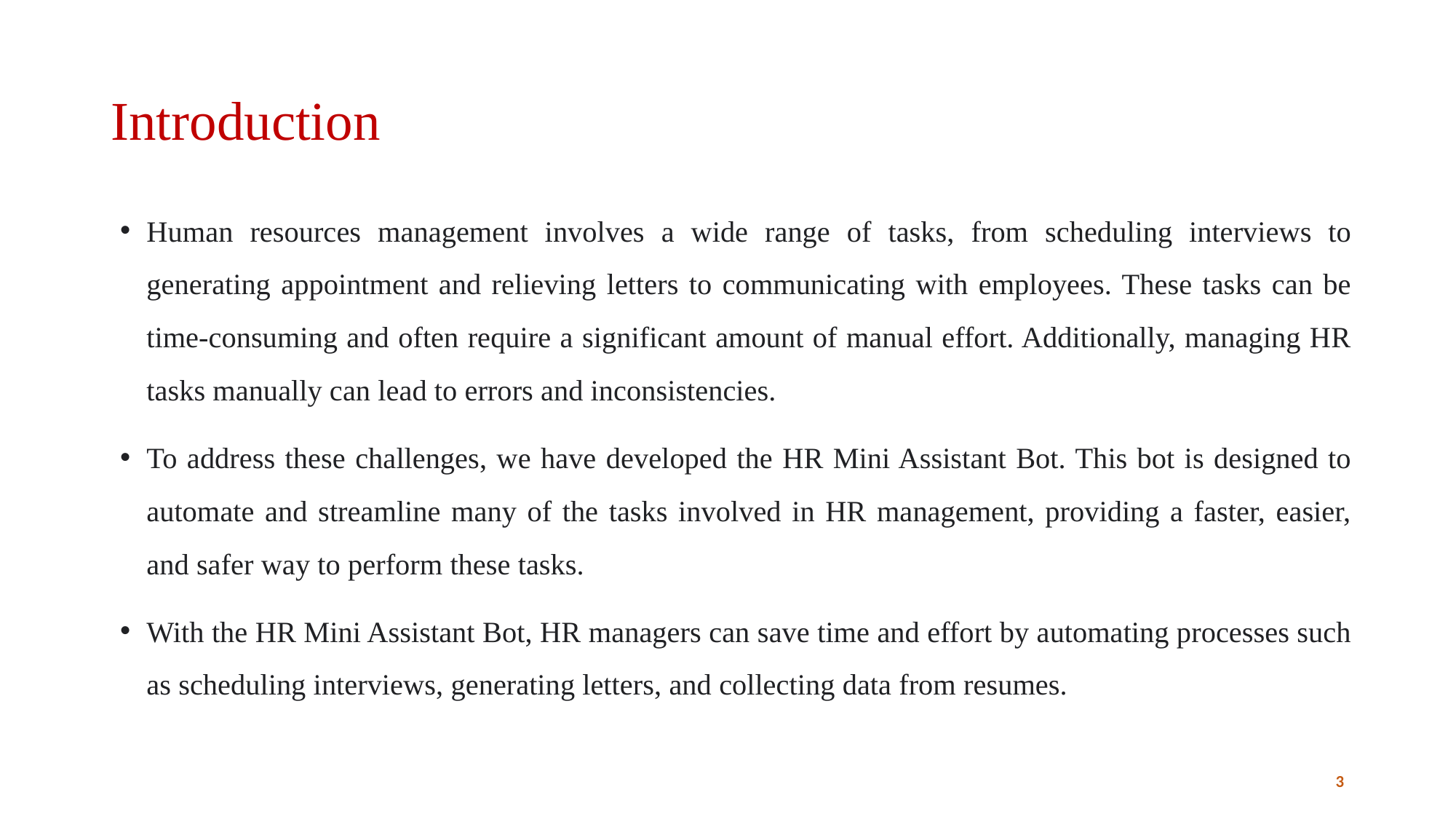

# Introduction
Human resources management involves a wide range of tasks, from scheduling interviews to generating appointment and relieving letters to communicating with employees. These tasks can be time-consuming and often require a significant amount of manual effort. Additionally, managing HR tasks manually can lead to errors and inconsistencies.
To address these challenges, we have developed the HR Mini Assistant Bot. This bot is designed to automate and streamline many of the tasks involved in HR management, providing a faster, easier, and safer way to perform these tasks.
With the HR Mini Assistant Bot, HR managers can save time and effort by automating processes such as scheduling interviews, generating letters, and collecting data from resumes.

3